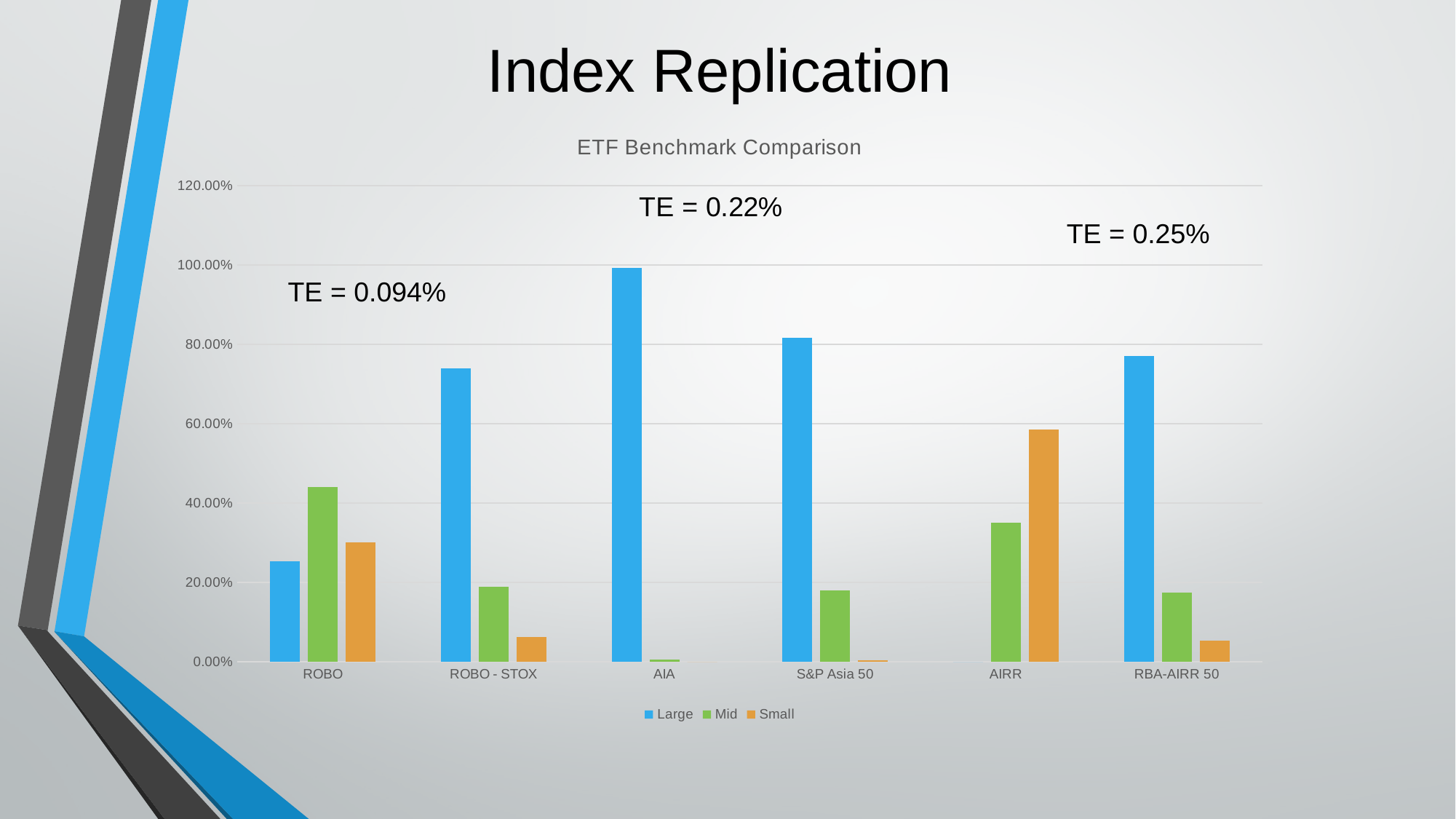

# Index Replication

### Chart: ETF Benchmark Comparison

| Category | Large | Mid | Small |
|---|---|---|---|
| ROBO | 0.2541 | 0.4408 | 0.3019 |
| ROBO - STOX | 0.7407 | 0.189 | 0.0618 |
| AIA | 0.9937 | 0.0063 | 0.0 |
| S&P Asia 50 | 0.8162 | 0.1795 | 0.0043 |
| AIRR | 0.0 | 0.3504 | 0.5851 |
| RBA-AIRR 50 | 0.7705 | 0.1743 | 0.0535 |
TE = 0.25%
TE = 0.094%